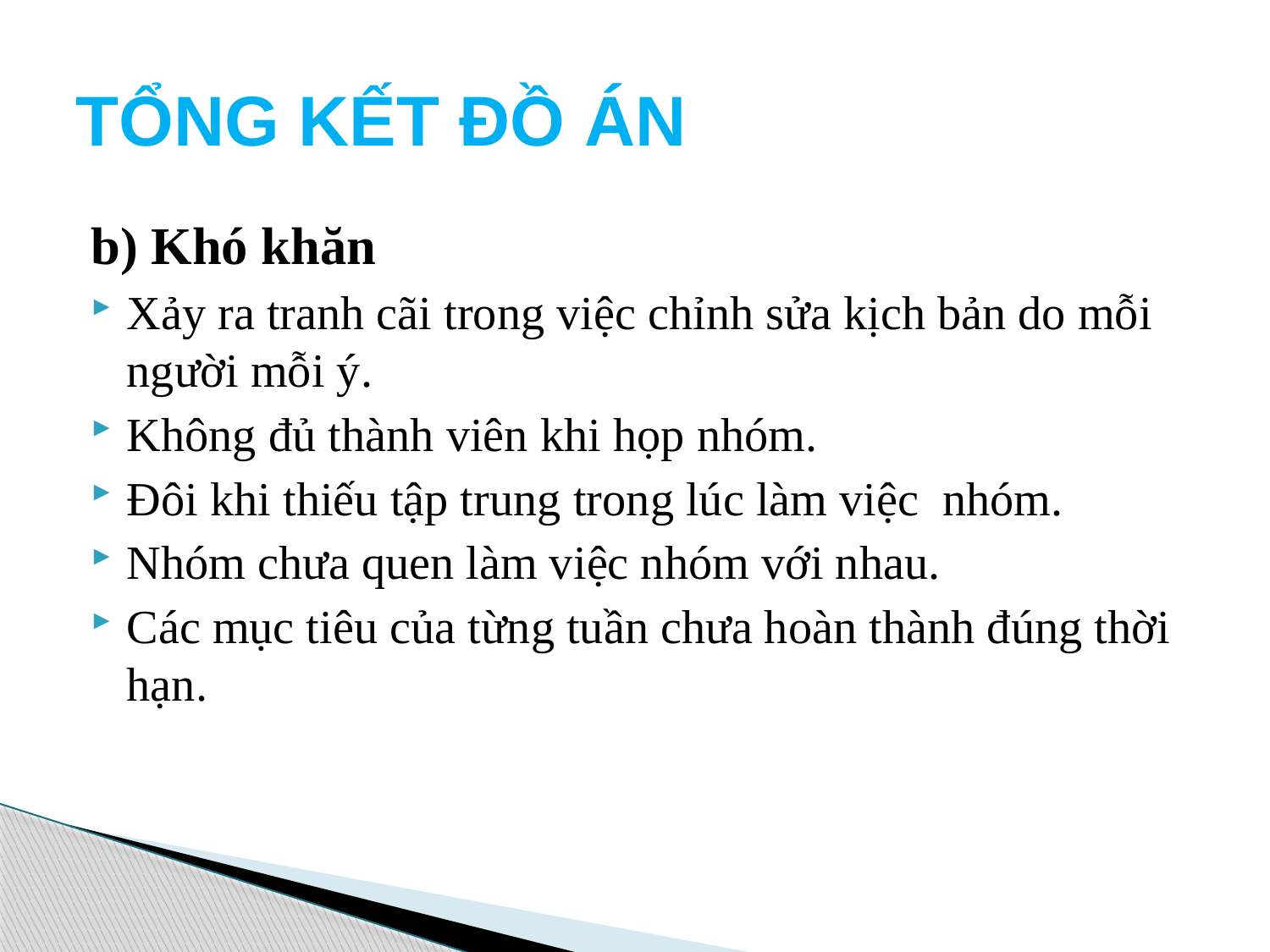

# TỔNG KẾT ĐỒ ÁN
b) Khó khăn
Xảy ra tranh cãi trong việc chỉnh sửa kịch bản do mỗi người mỗi ý.
Không đủ thành viên khi họp nhóm.
Đôi khi thiếu tập trung trong lúc làm việc  nhóm.
Nhóm chưa quen làm việc nhóm với nhau.
Các mục tiêu của từng tuần chưa hoàn thành đúng thời hạn.